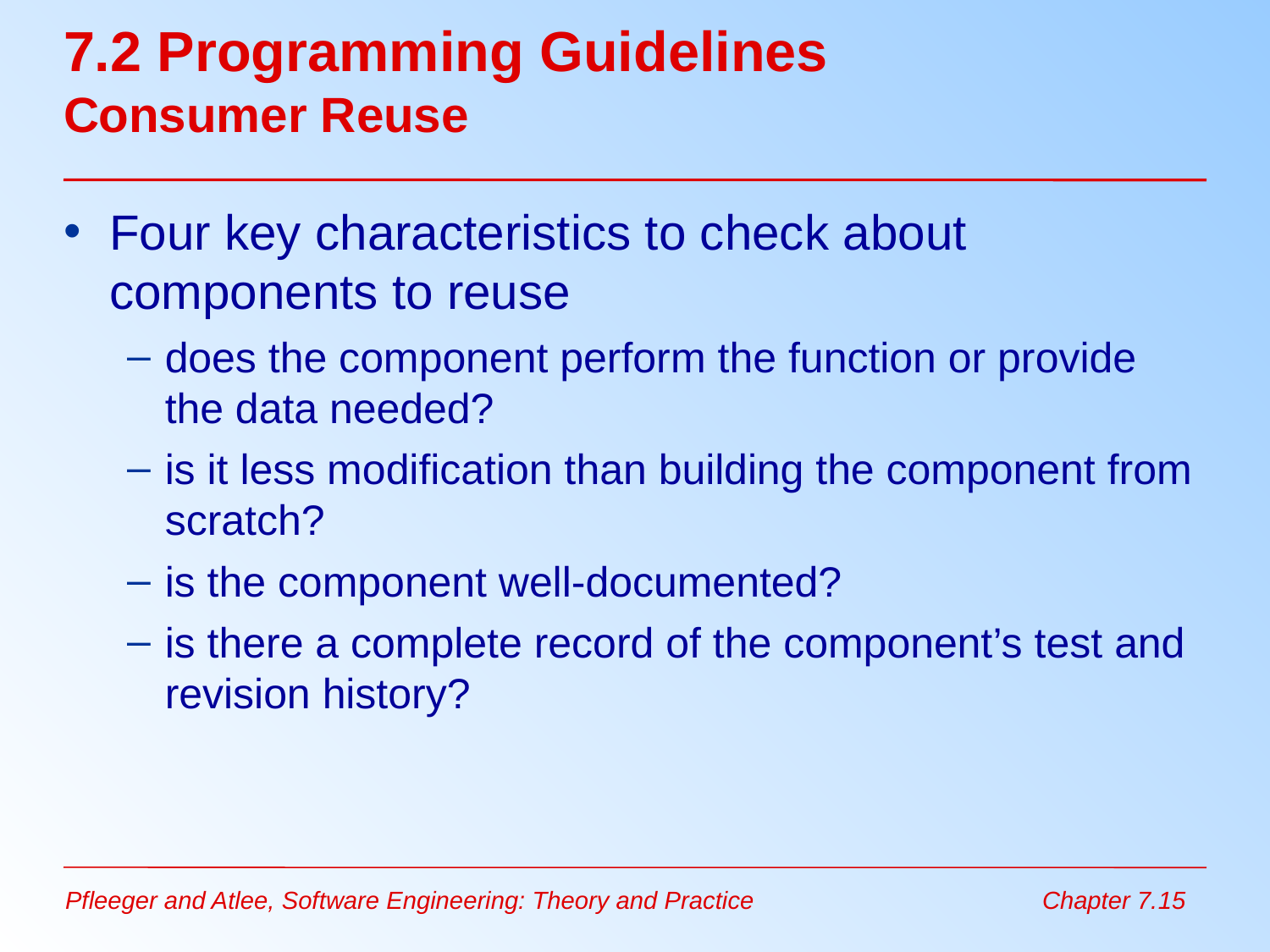

# 7.2 Programming Guidelines Consumer Reuse
Four key characteristics to check about components to reuse
does the component perform the function or provide the data needed?
is it less modification than building the component from scratch?
is the component well-documented?
is there a complete record of the component’s test and revision history?